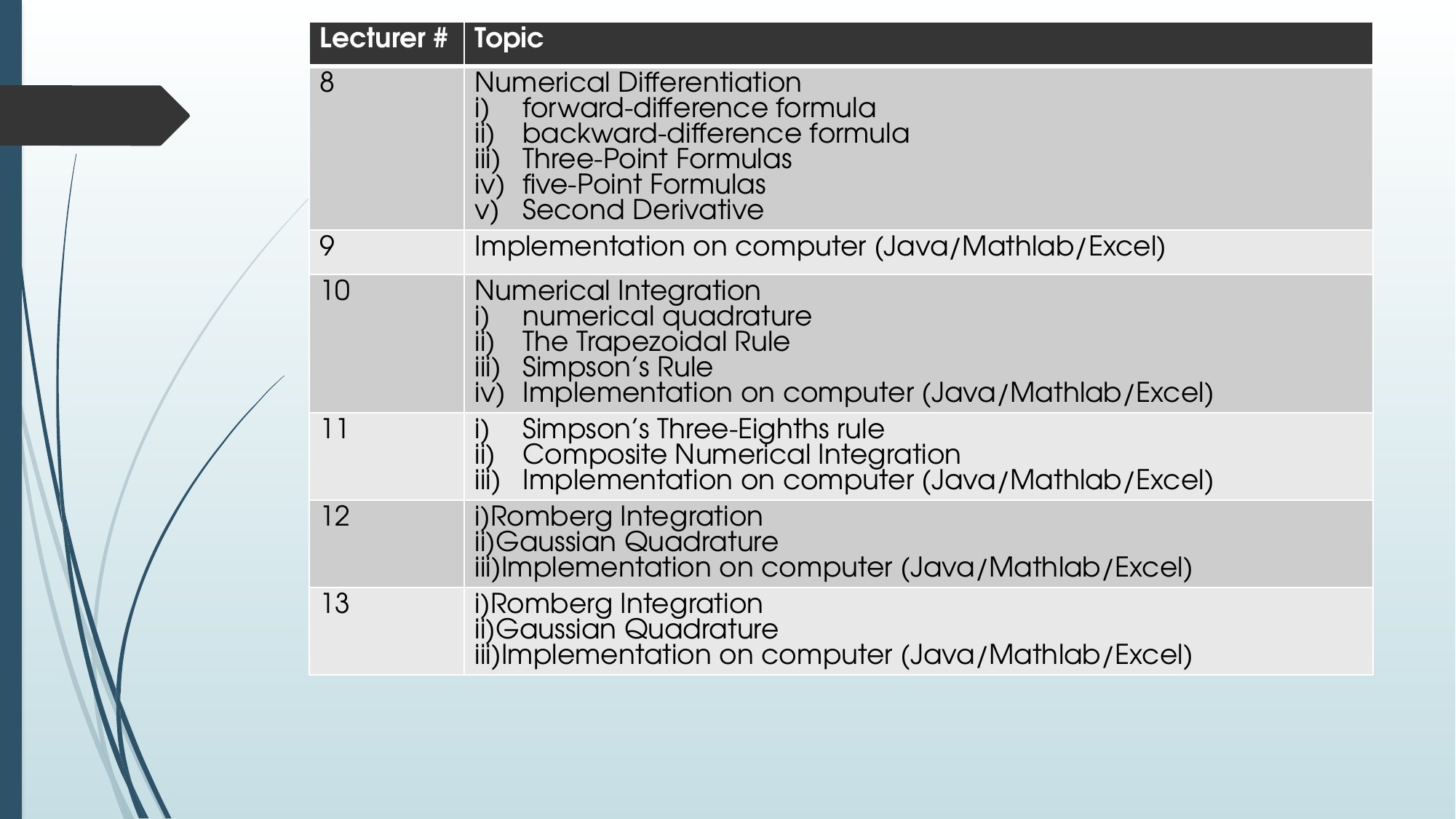

| Lecturer # | Topic |
| --- | --- |
| 8 | Numerical Differentiation forward-difference formula backward-difference formula Three-Point Formulas five-Point Formulas Second Derivative |
| 9 | Implementation on computer (Java/Mathlab/Excel) |
| 10 | Numerical Integration numerical quadrature The Trapezoidal Rule Simpson’s Rule Implementation on computer (Java/Mathlab/Excel) |
| 11 | Simpson’s Three-Eighths rule Composite Numerical Integration Implementation on computer (Java/Mathlab/Excel) |
| 12 | i)Romberg Integration ii)Gaussian Quadrature iii)Implementation on computer (Java/Mathlab/Excel) |
| 13 | i)Romberg Integration ii)Gaussian Quadrature iii)Implementation on computer (Java/Mathlab/Excel) |